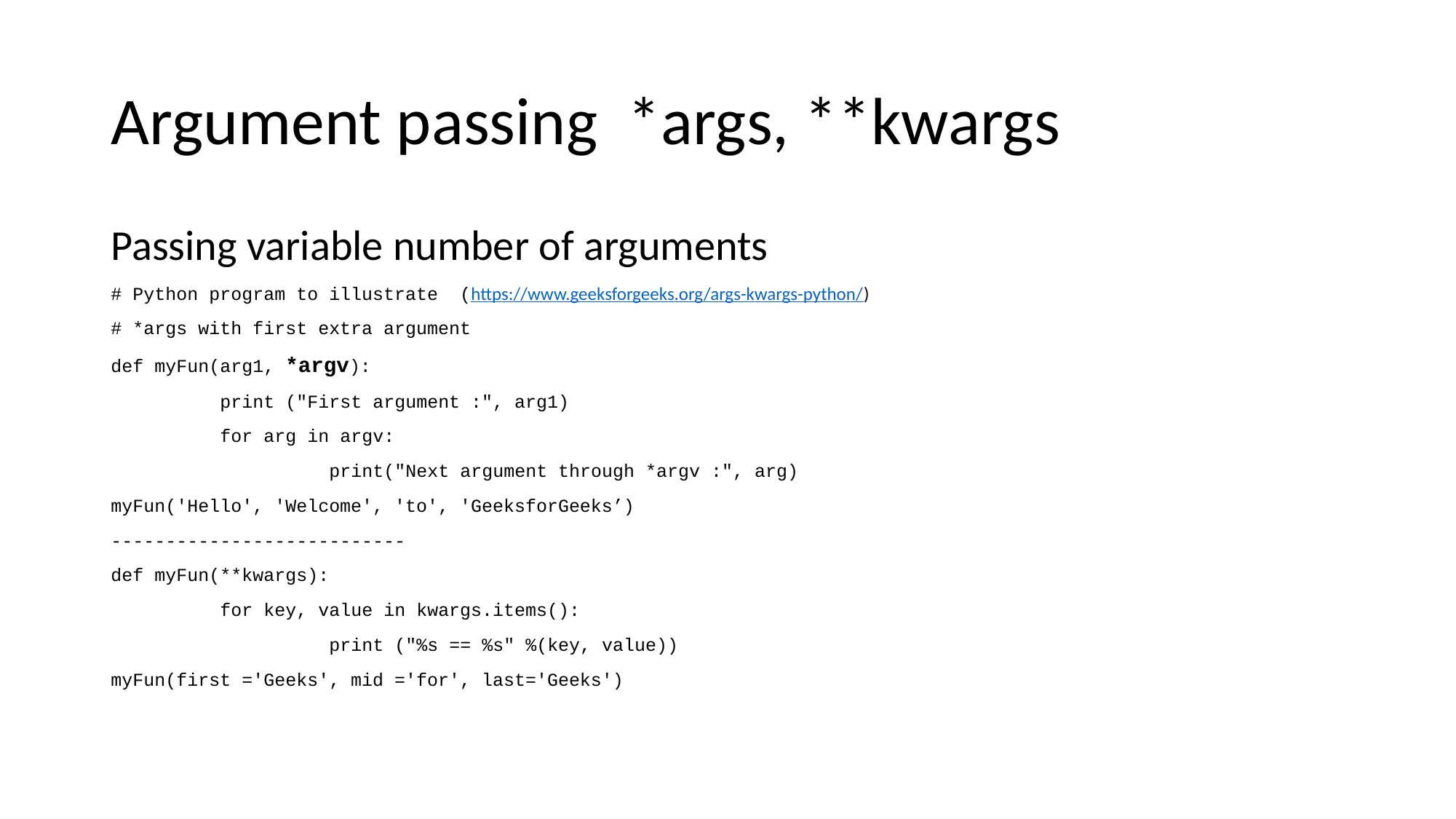

# Argument passing  *args, **kwargs
Passing variable number of arguments
# Python program to illustrate  (https://www.geeksforgeeks.org/args-kwargs-python/)
# *args with first extra argument
def myFun(arg1, *argv):
	print ("First argument :", arg1)
	for arg in argv:
		print("Next argument through *argv :", arg)
myFun('Hello', 'Welcome', 'to', 'GeeksforGeeks’)
---------------------------
def myFun(**kwargs):
	for key, value in kwargs.items():
		print ("%s == %s" %(key, value))
myFun(first ='Geeks', mid ='for', last='Geeks')